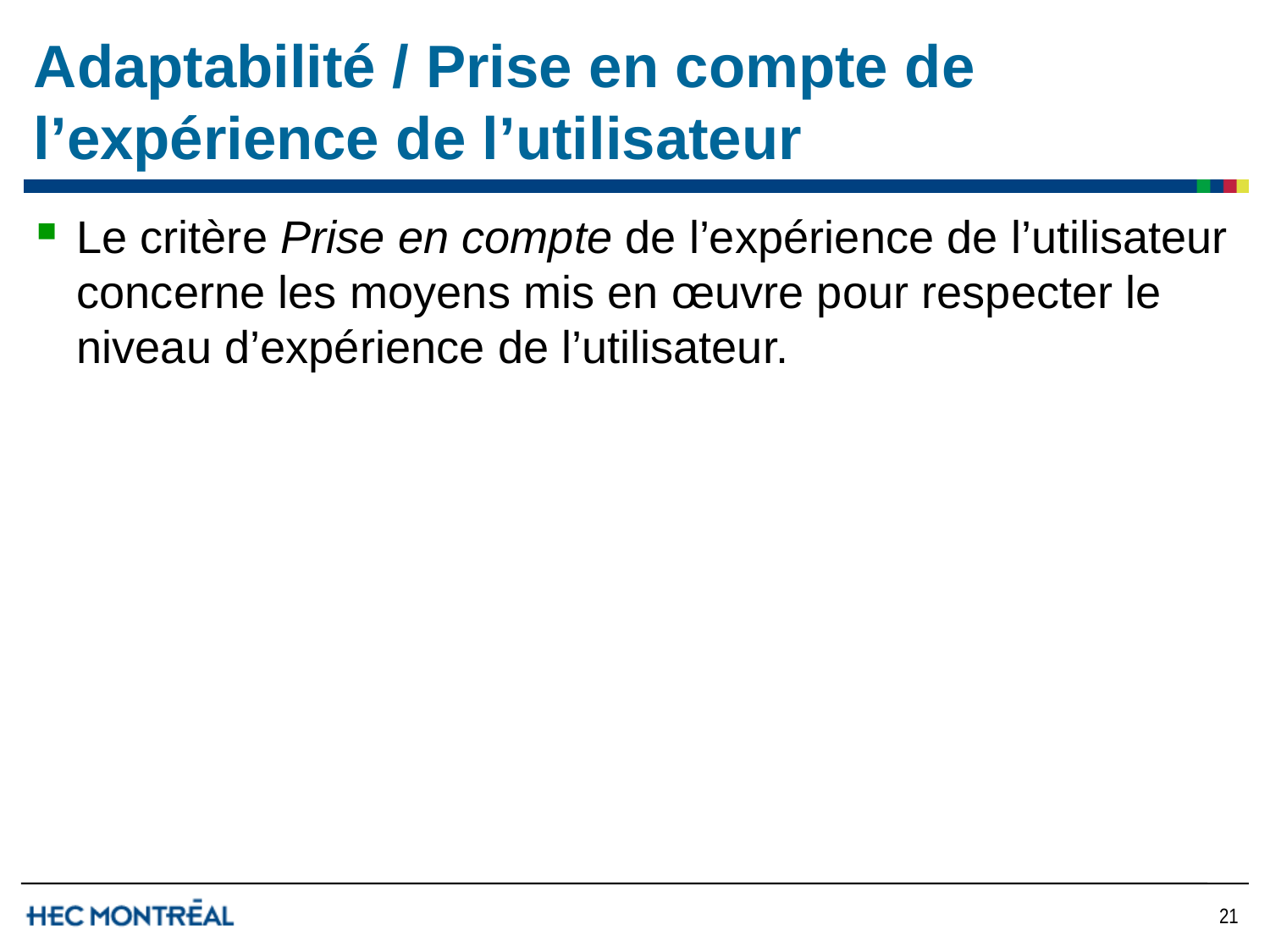

# Adaptabilité / Prise en compte de l’expérience de l’utilisateur
Le critère Prise en compte de l’expérience de l’utilisateur concerne les moyens mis en œuvre pour respecter le niveau d’expérience de l’utilisateur.
21